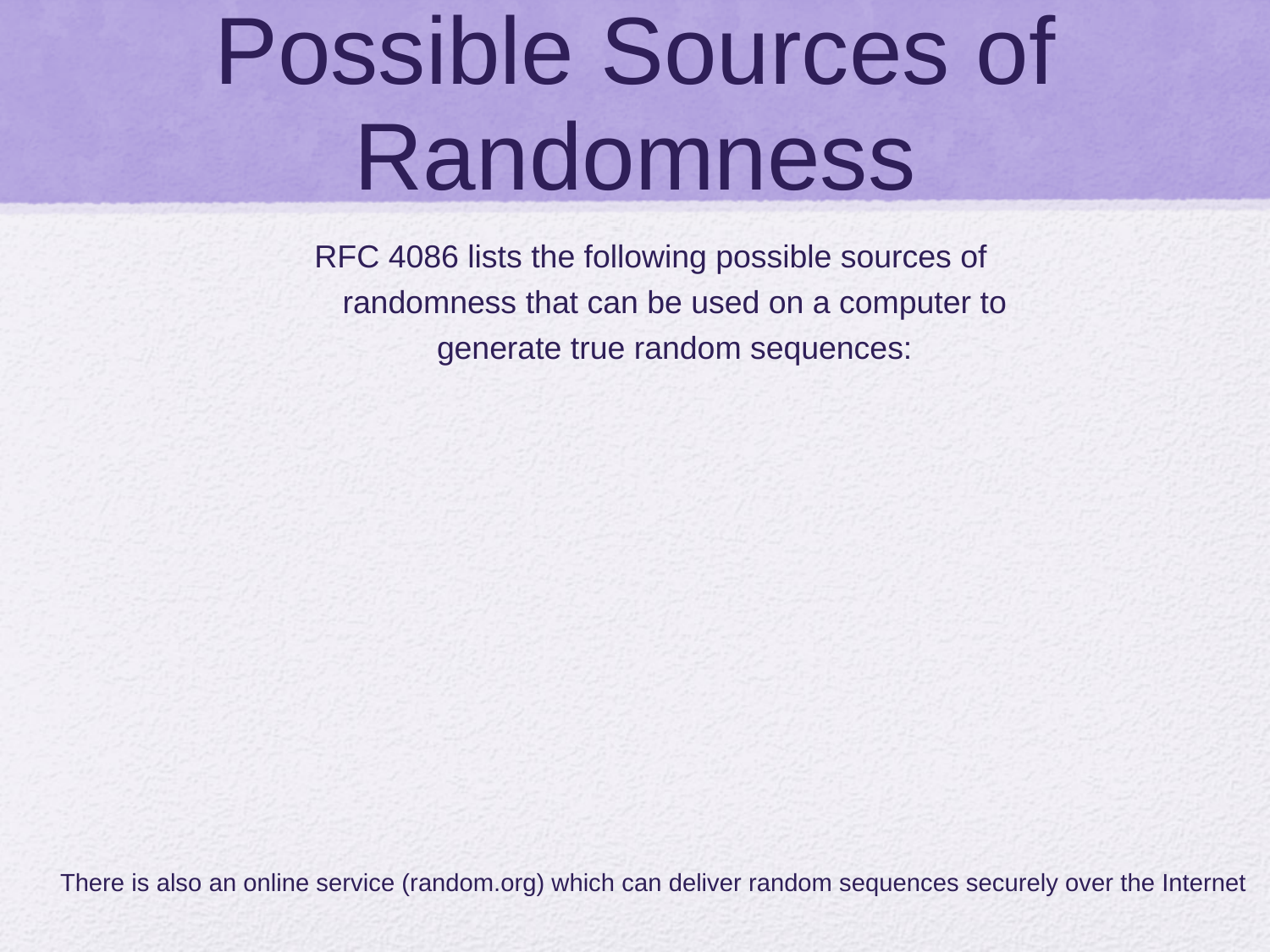

# Possible Sources of Randomness
RFC 4086 lists the following possible sources of randomness that can be used on a computer to generate true random sequences:

There is also an online service (random.org) which can deliver random sequences securely over the Internet